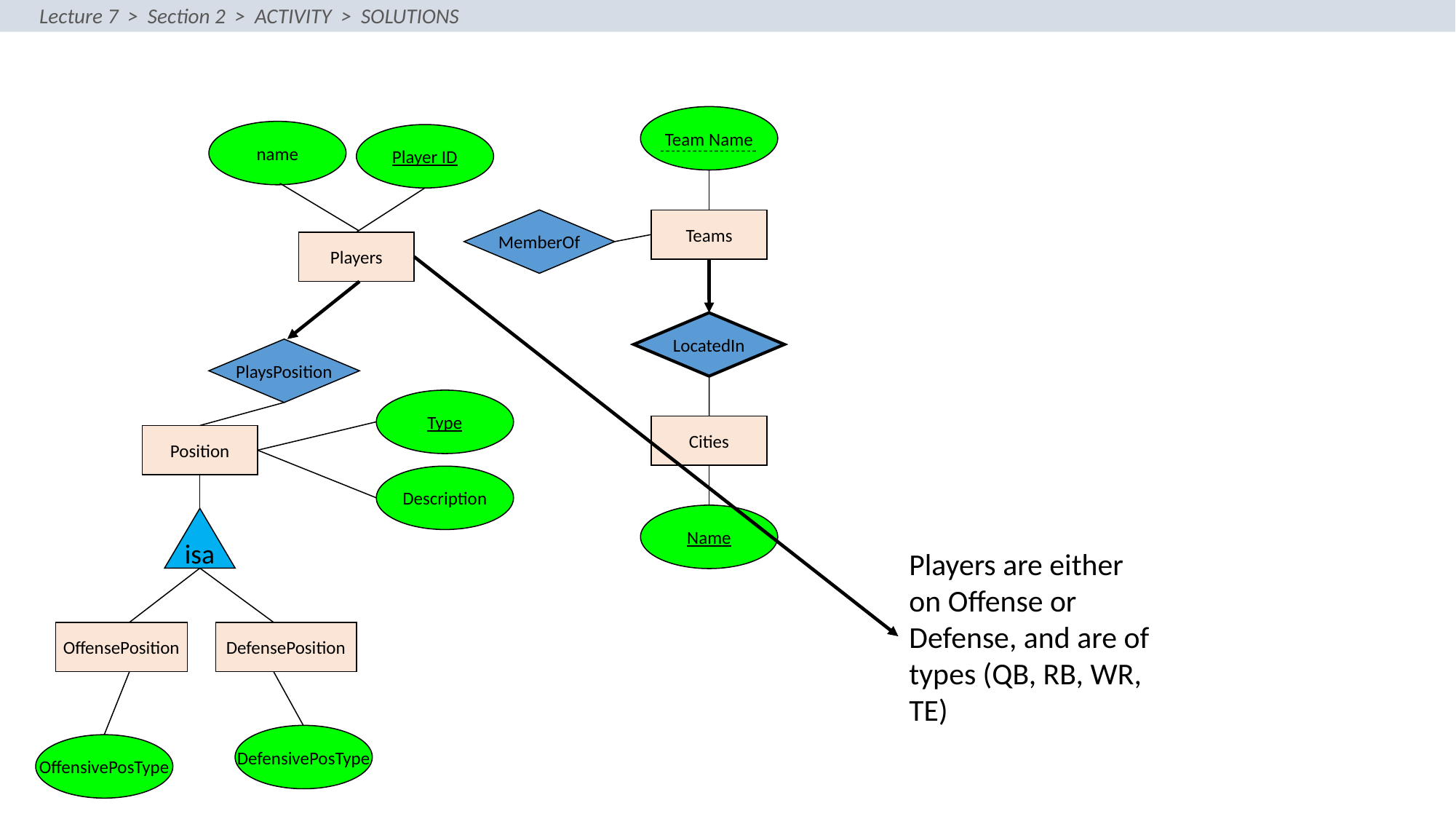

Lecture 7  >  Section 2  >  ACTIVITY  >  SOLUTIONS
Team Name
name
Player ID
Teams
MemberOf
Players
LocatedIn
PlaysPosition
Type
Cities
Position
Description
Name
isa
Players are either on Offense or Defense, and are of types (QB, RB, WR, TE)
OffensePosition
DefensePosition
DefensivePosType
OffensivePosType